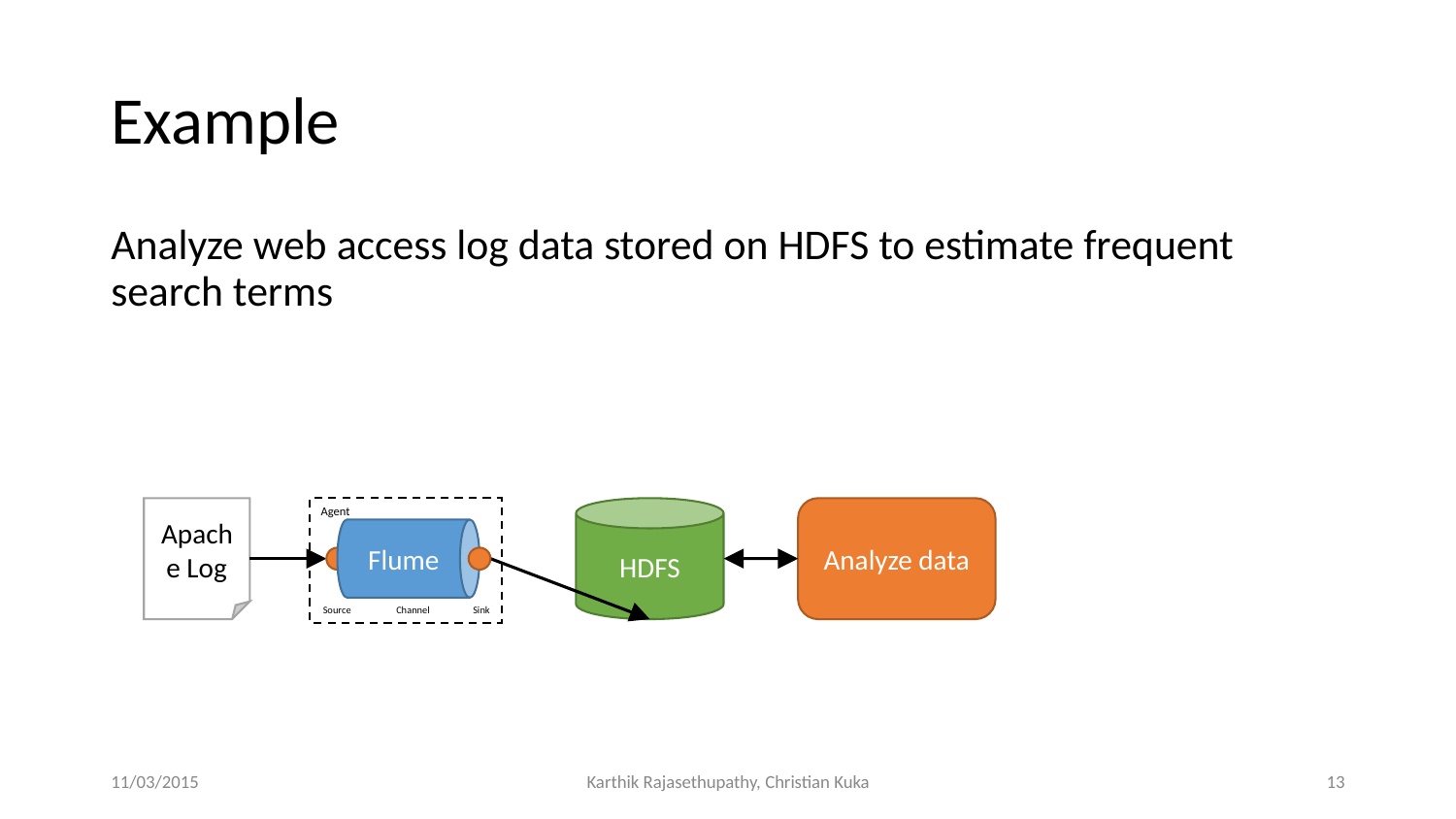

# Example
Analyze web access log data stored on HDFS to estimate frequent search terms

Apache Log
Agent
HDFS
Flume

Source
Channel
Sink
Analyze data
11/03/2015
Karthik Rajasethupathy, Christian Kuka
13